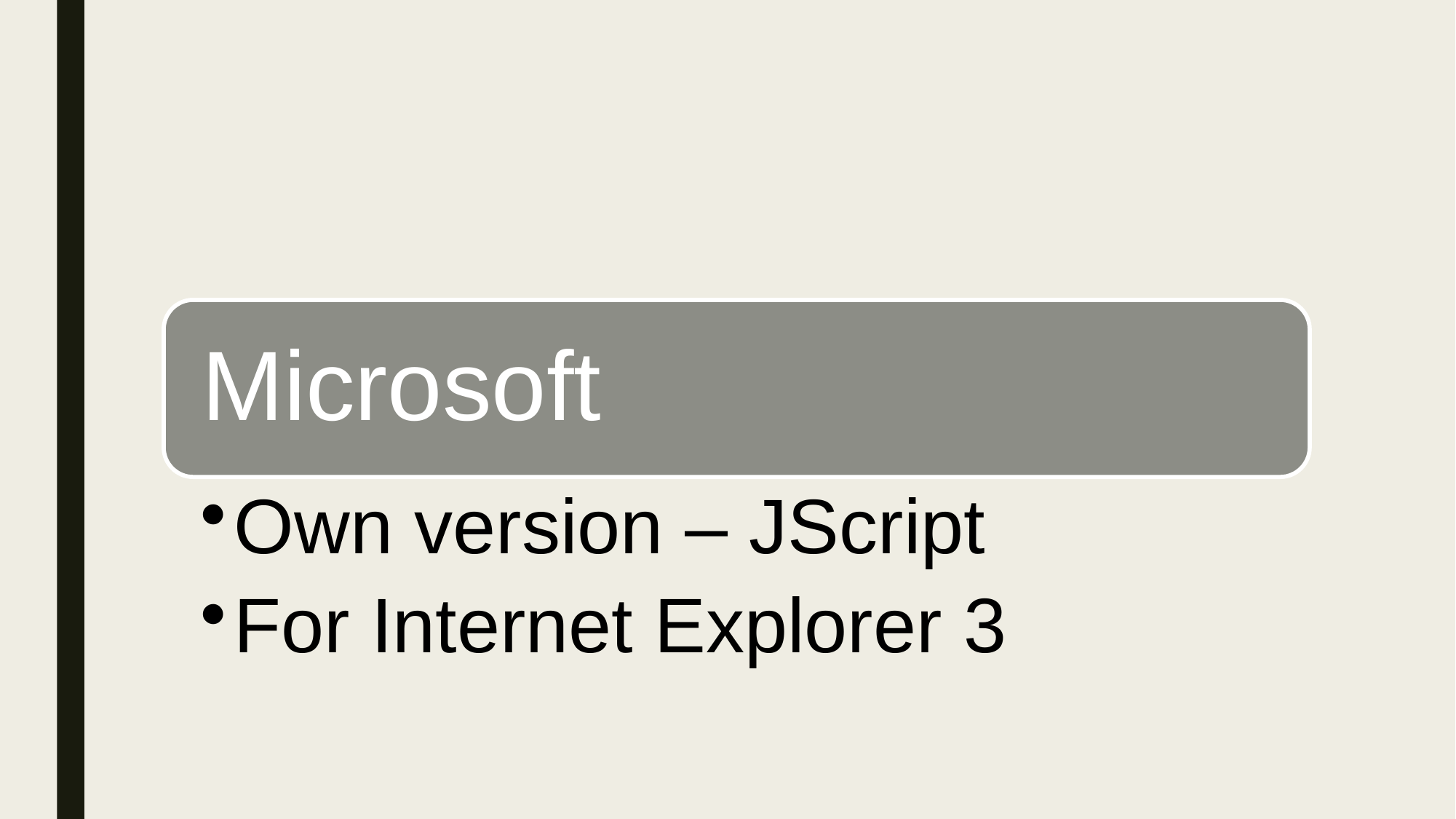

Microsoft
Own version – JScript
For Internet Explorer 3